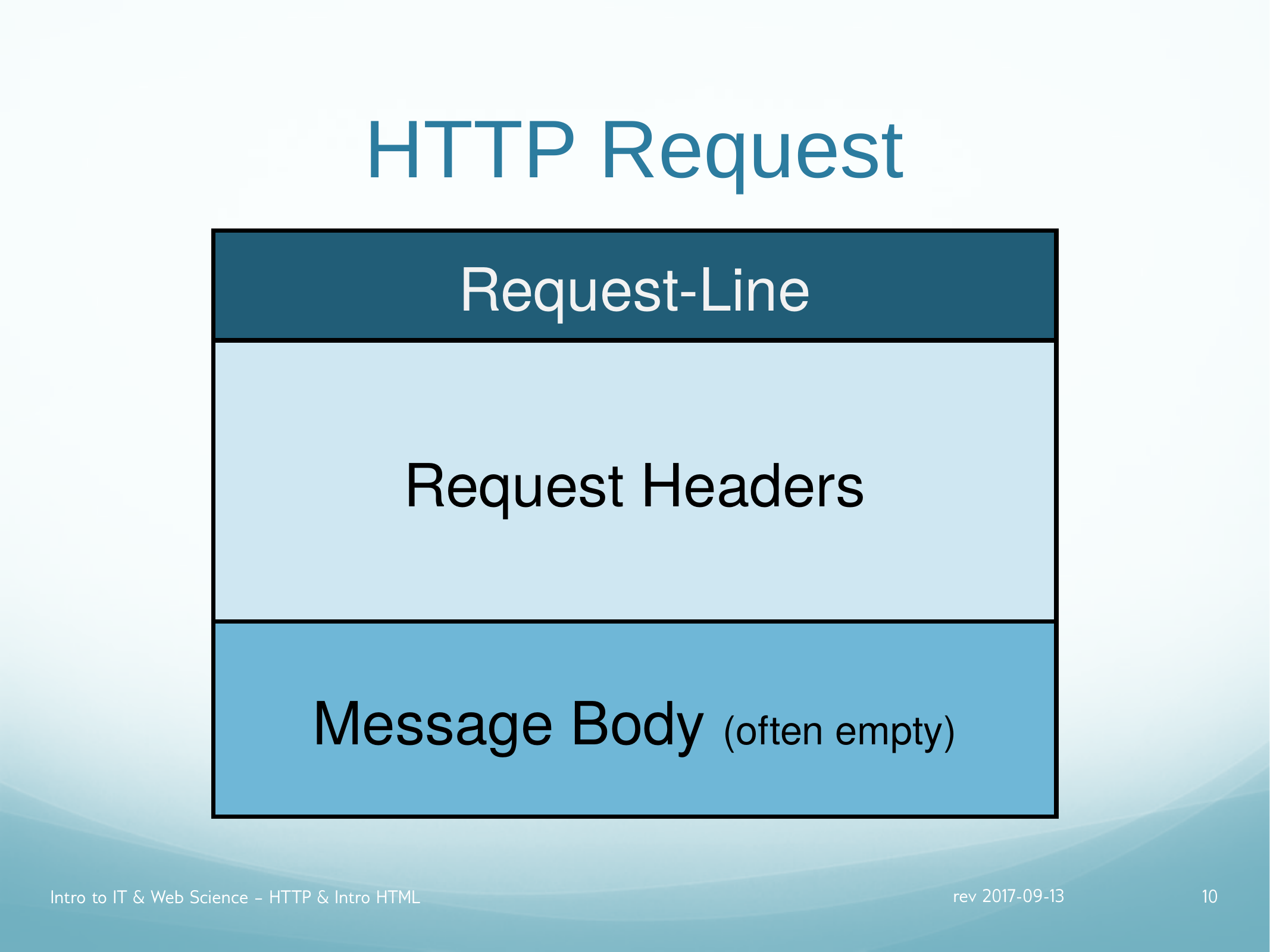

# HTTP Request
| Request-Line |
| --- |
| Request Headers |
| Message Body (often empty) |